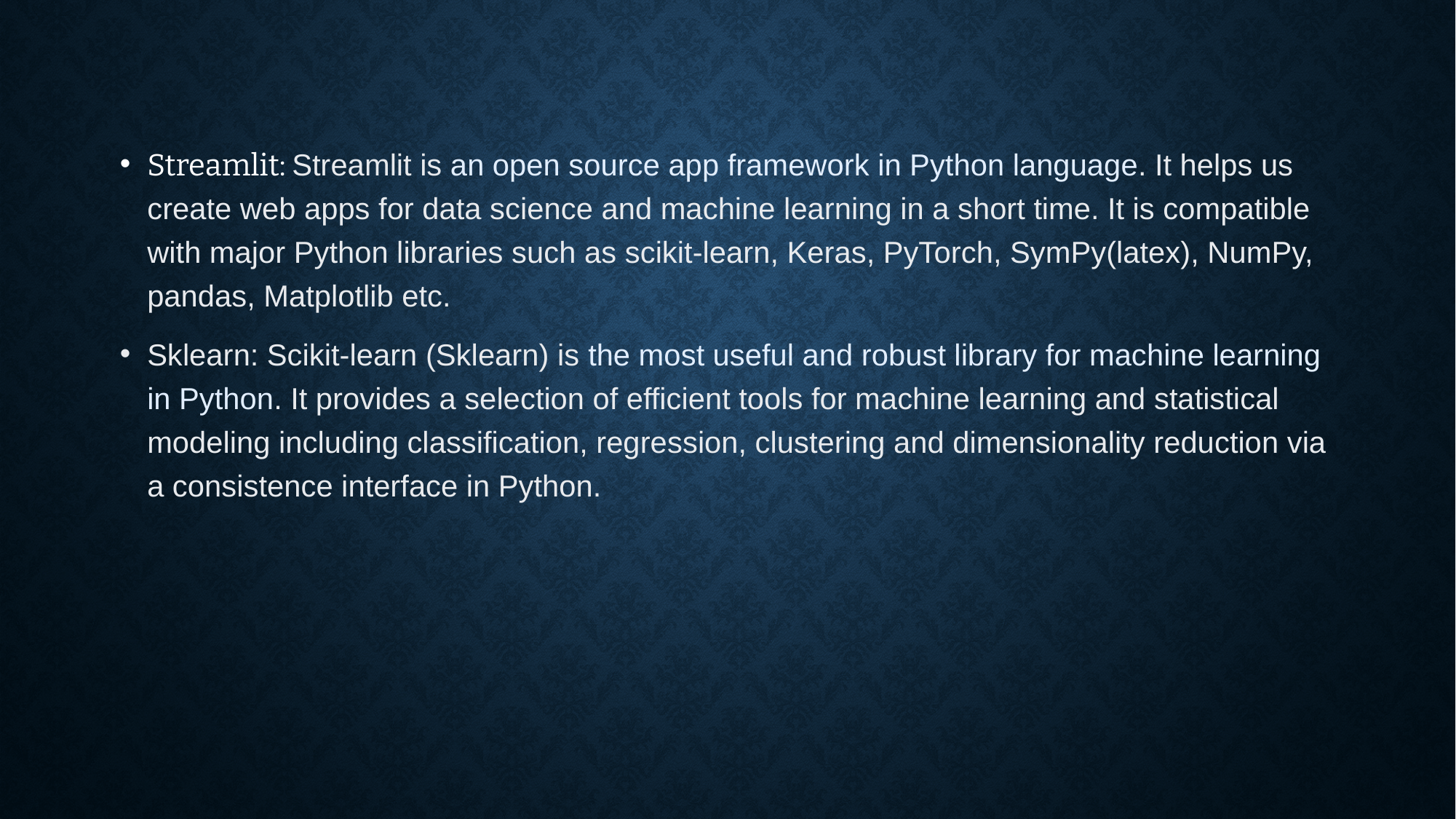

Streamlit: Streamlit is an open source app framework in Python language. It helps us create web apps for data science and machine learning in a short time. It is compatible with major Python libraries such as scikit-learn, Keras, PyTorch, SymPy(latex), NumPy, pandas, Matplotlib etc.
Sklearn: Scikit-learn (Sklearn) is the most useful and robust library for machine learning in Python. It provides a selection of efficient tools for machine learning and statistical modeling including classification, regression, clustering and dimensionality reduction via a consistence interface in Python.